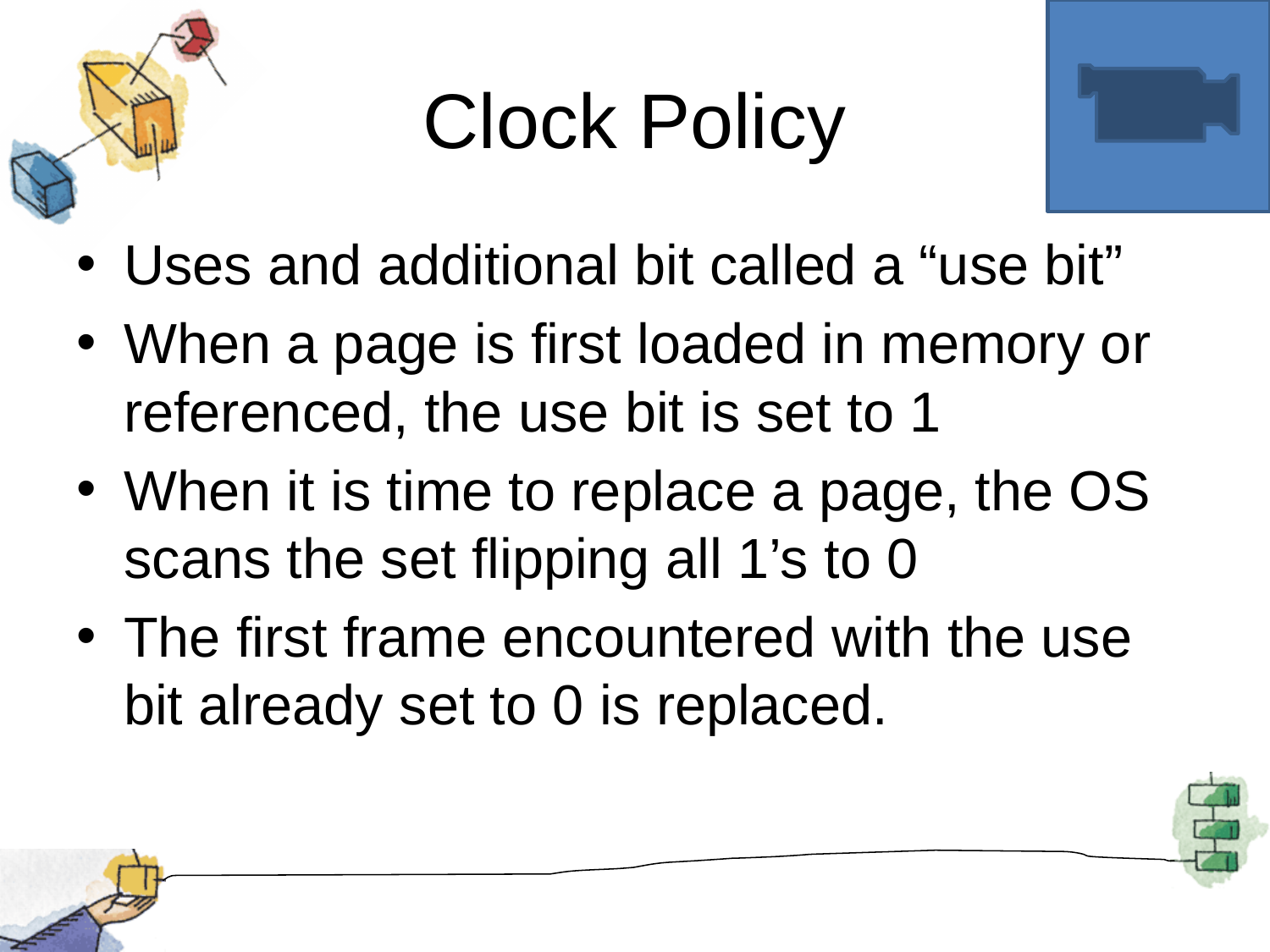

# Clock Policy
Uses and additional bit called a “use bit”
When a page is first loaded in memory or referenced, the use bit is set to 1
When it is time to replace a page, the OS scans the set flipping all 1’s to 0
The first frame encountered with the use bit already set to 0 is replaced.